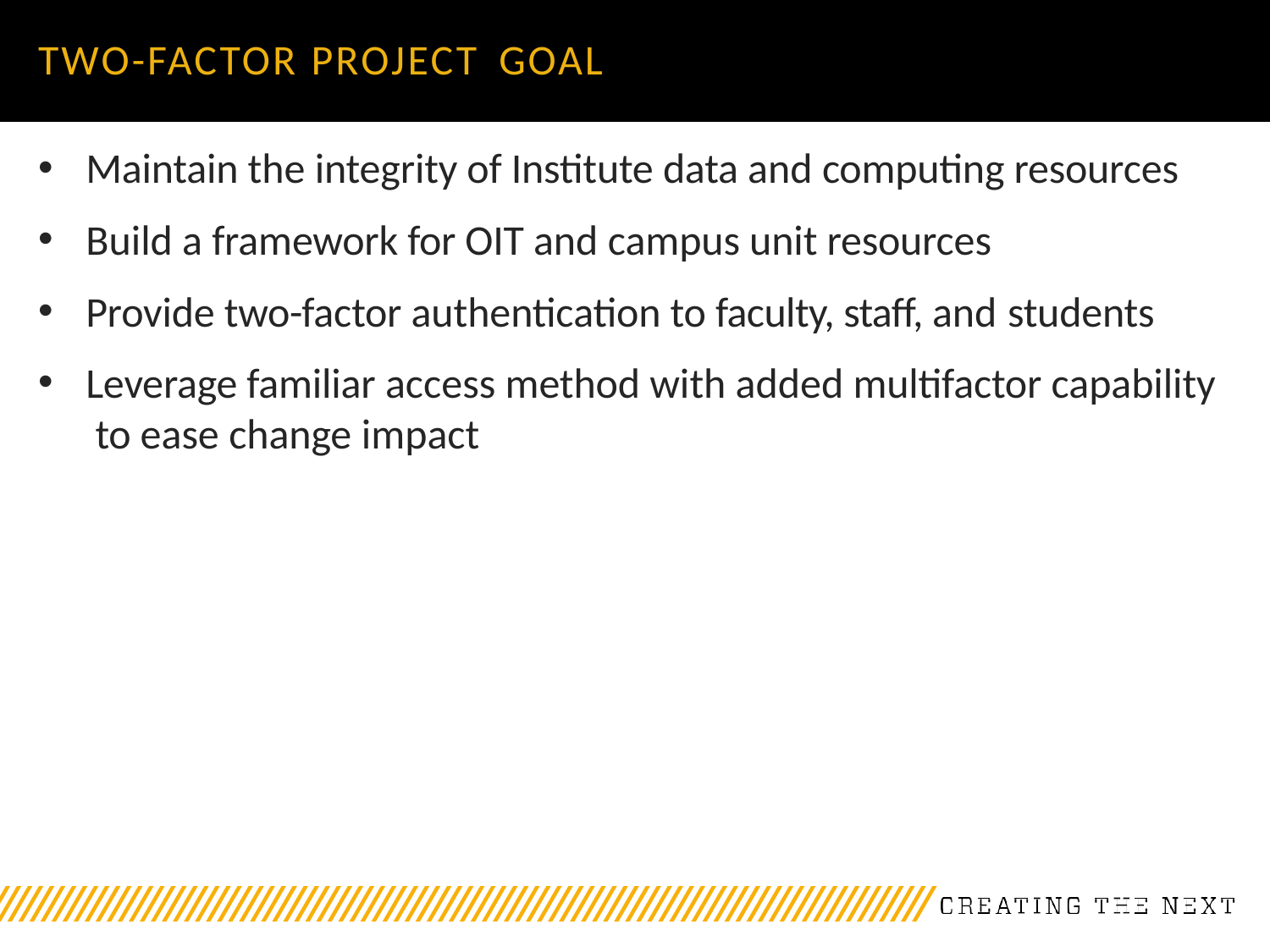

TWO-FACTOR PROJECT GOAL

Maintain the integrity of Institute data and computing resources
Build a framework for OIT and campus unit resources
Provide two-factor authentication to faculty, staff, and students
Leverage familiar access method with added multifactor capability  to ease change impact